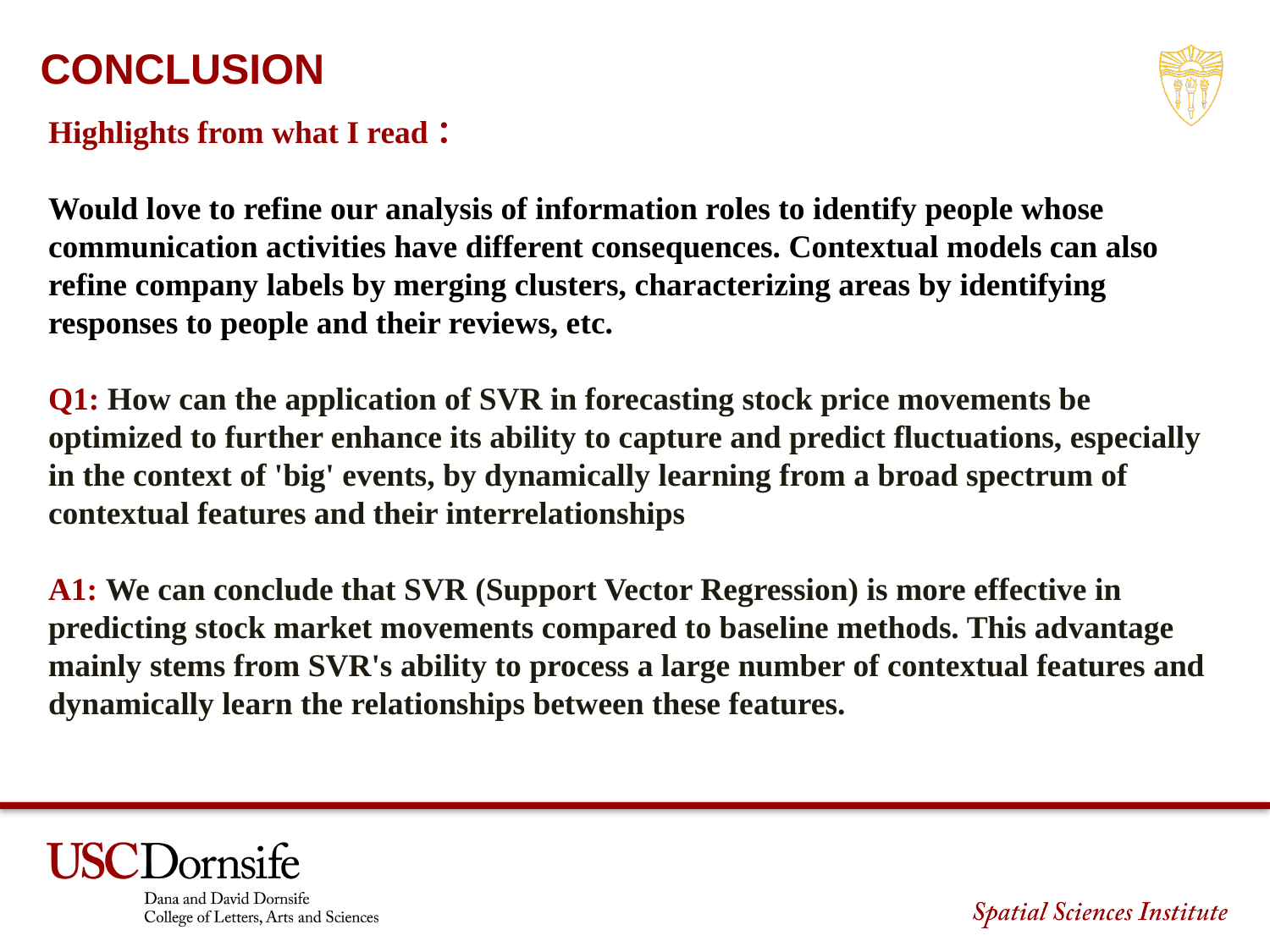

CONCLUSION
Highlights from what I read：

Would love to refine our analysis of information roles to identify people whose communication activities have different consequences. Contextual models can also refine company labels by merging clusters, characterizing areas by identifying responses to people and their reviews, etc.

Q1: How can the application of SVR in forecasting stock price movements be optimized to further enhance its ability to capture and predict fluctuations, especially in the context of 'big' events, by dynamically learning from a broad spectrum of contextual features and their interrelationships

A1: We can conclude that SVR (Support Vector Regression) is more effective in predicting stock market movements compared to baseline methods. This advantage mainly stems from SVR's ability to process a large number of contextual features and dynamically learn the relationships between these features.